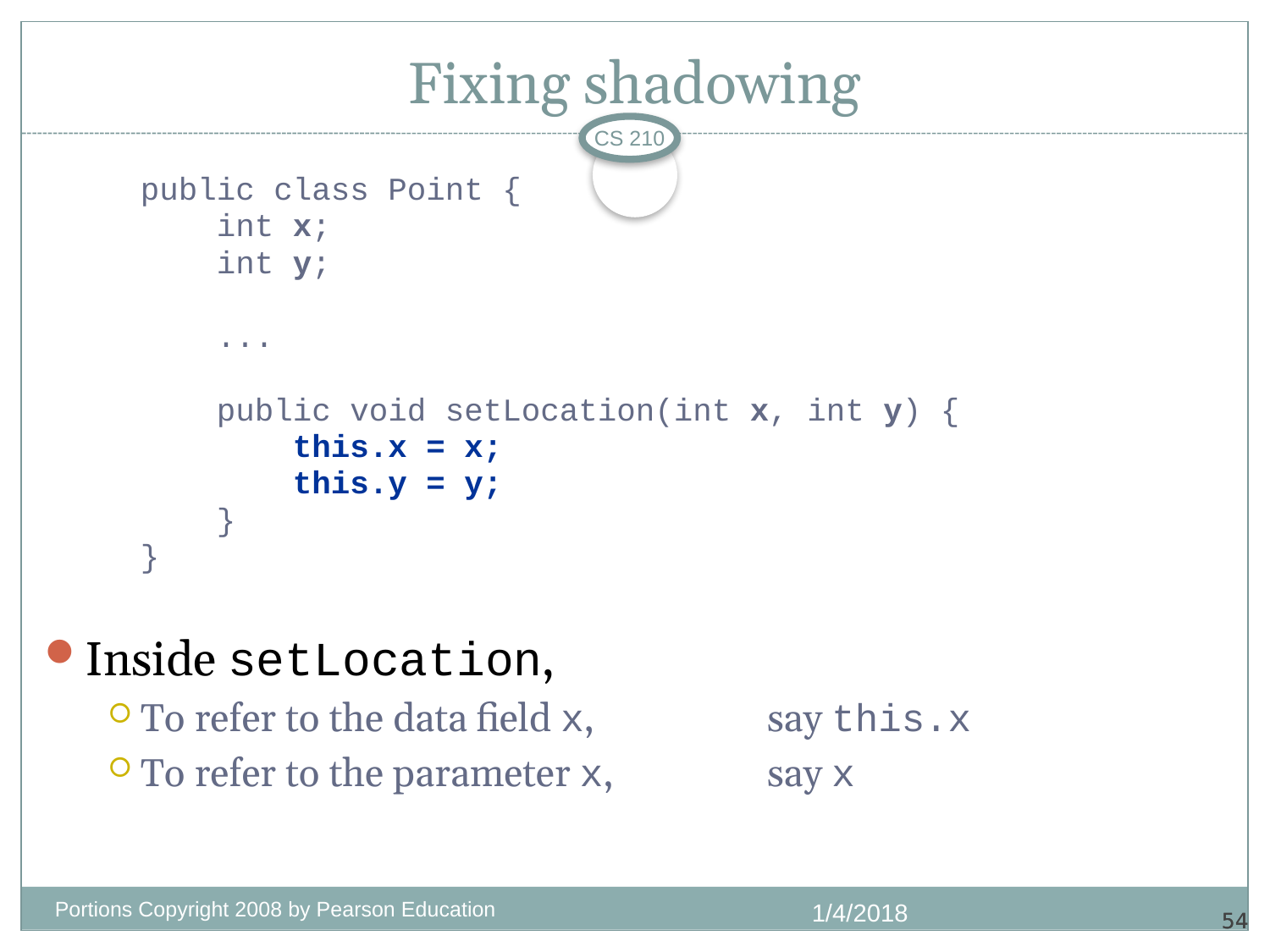

# Fixing shadowing
CS 210
	public class Point {
	    int x;
	    int y;

	    ...

	    public void setLocation(int x, int y) {
	        this.x = x;
	        this.y = y;
	    }
	}

Inside setLocation,
To refer to the data field x,	say this.x
To refer to the parameter x,	say x
Portions Copyright 2008 by Pearson Education
1/4/2018